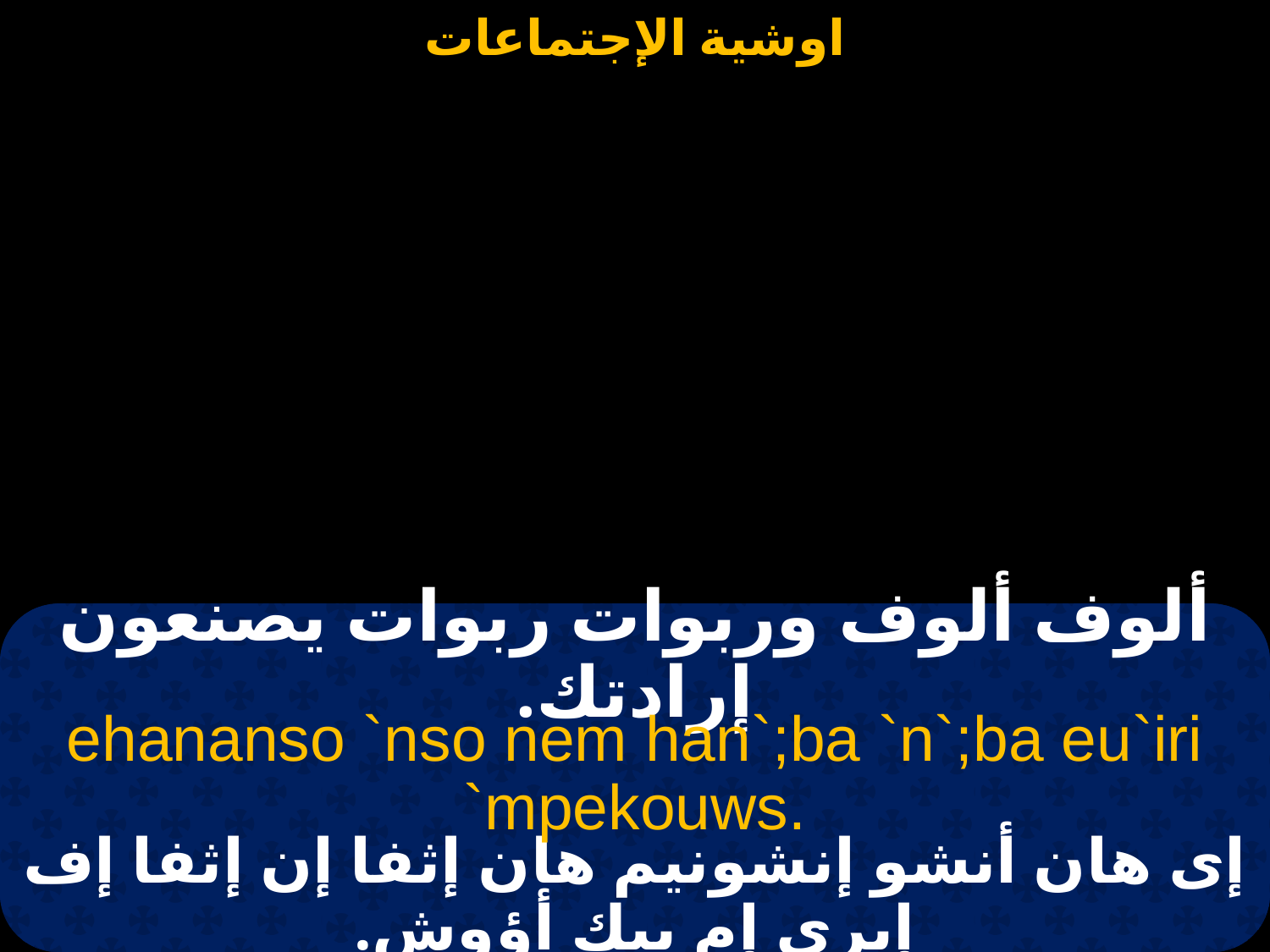

#
ألوف ألوف وربوات ربوات يصنعون إرادتك.
ehananso `nso nem han`;ba `n`;ba eu`iri `mpekouws.
إى هان أنشو إنشونيم هان إثفا إن إثفا إف إيرى إم بيك أؤوش.